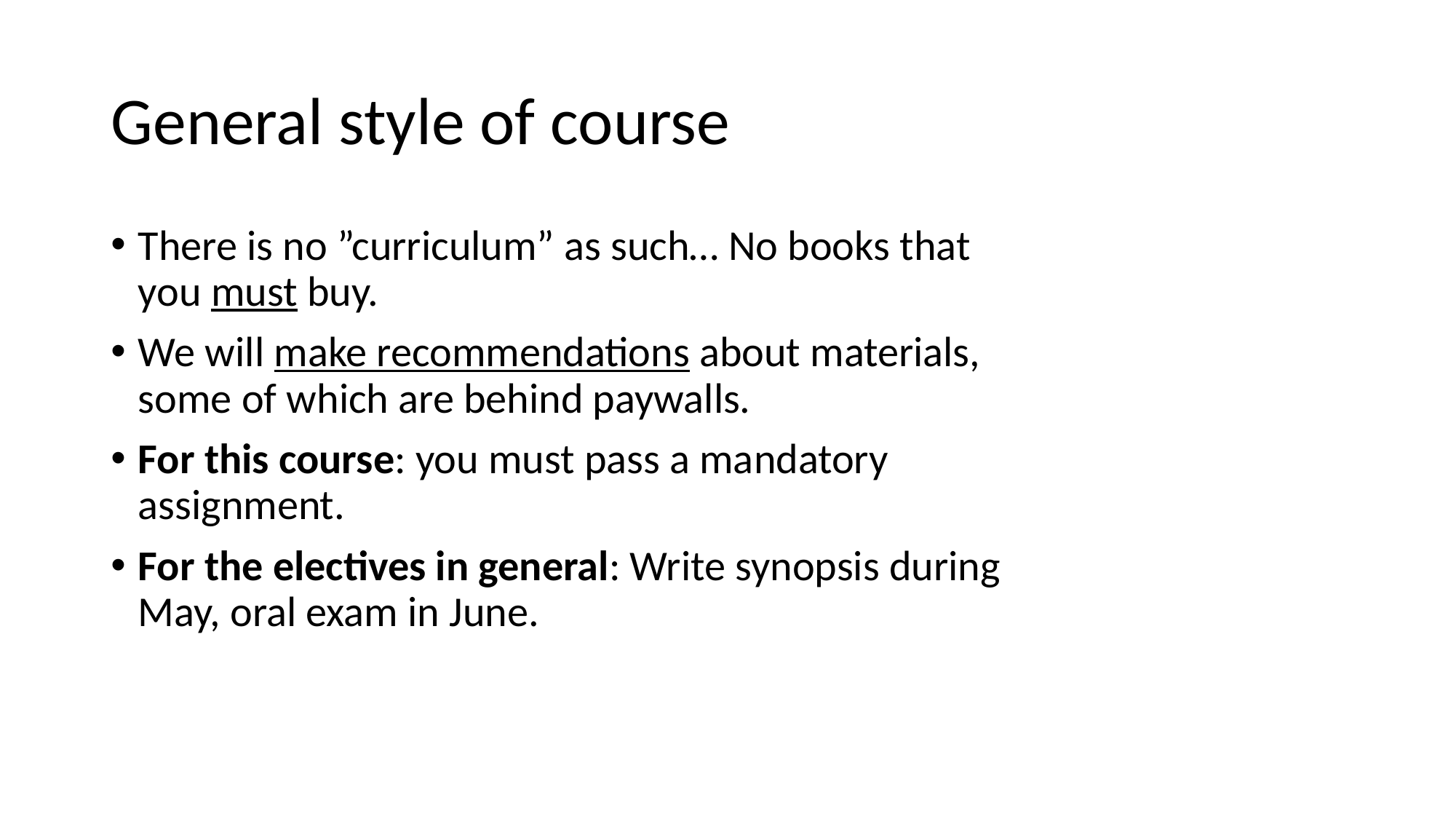

# General style of course
There is no ”curriculum” as such… No books that you must buy.
We will make recommendations about materials, some of which are behind paywalls.
For this course: you must pass a mandatory assignment.
For the electives in general: Write synopsis during May, oral exam in June.